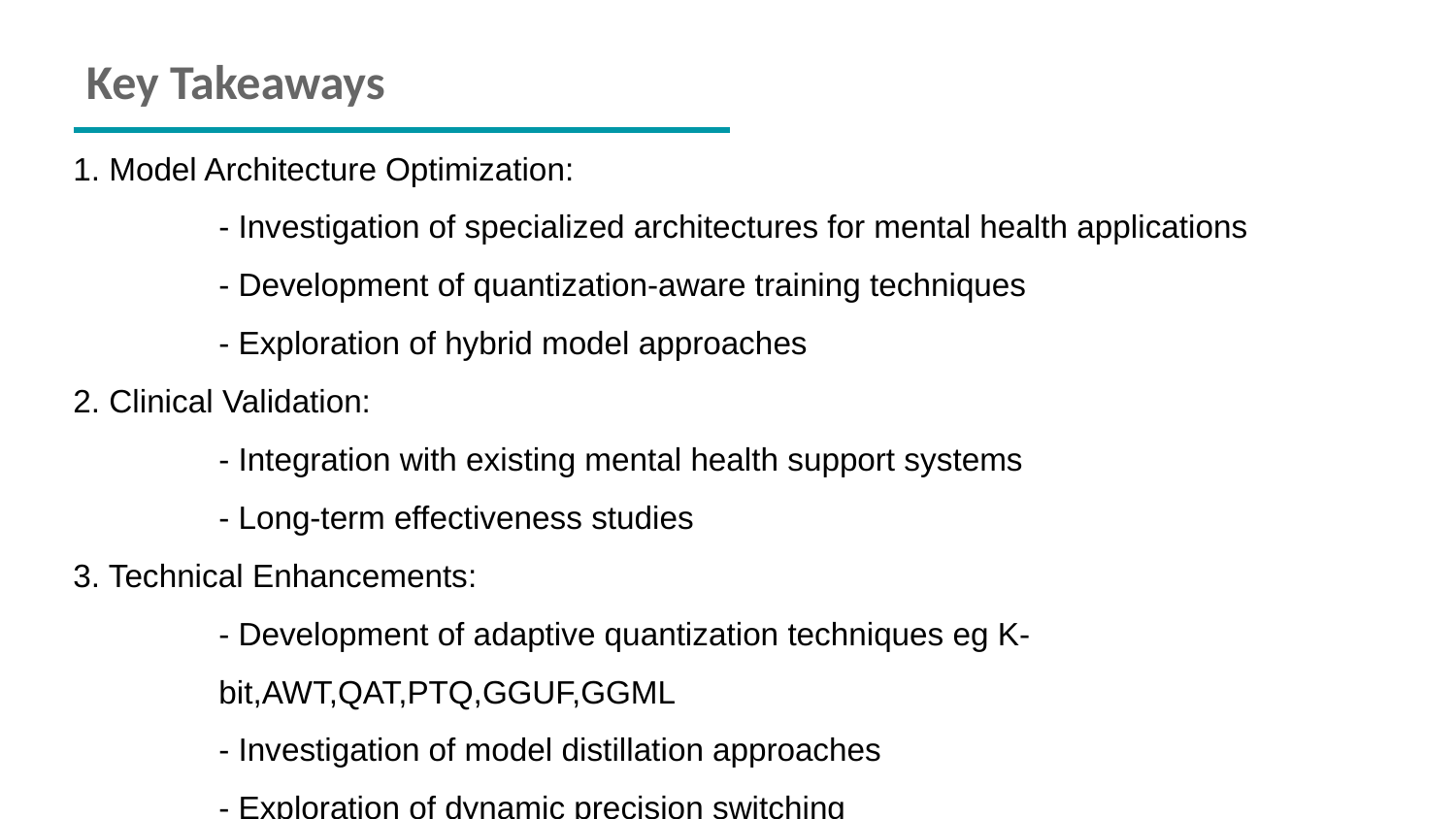

Key Takeaways

1. Model Architecture Optimization:
- Investigation of specialized architectures for mental health applications
- Development of quantization-aware training techniques
- Exploration of hybrid model approaches
2. Clinical Validation:
- Integration with existing mental health support systems
- Long-term effectiveness studies
3. Technical Enhancements:
- Development of adaptive quantization techniques eg K-bit,AWT,QAT,PTQ,GGUF,GGML
- Investigation of model distillation approaches
- Exploration of dynamic precision switching